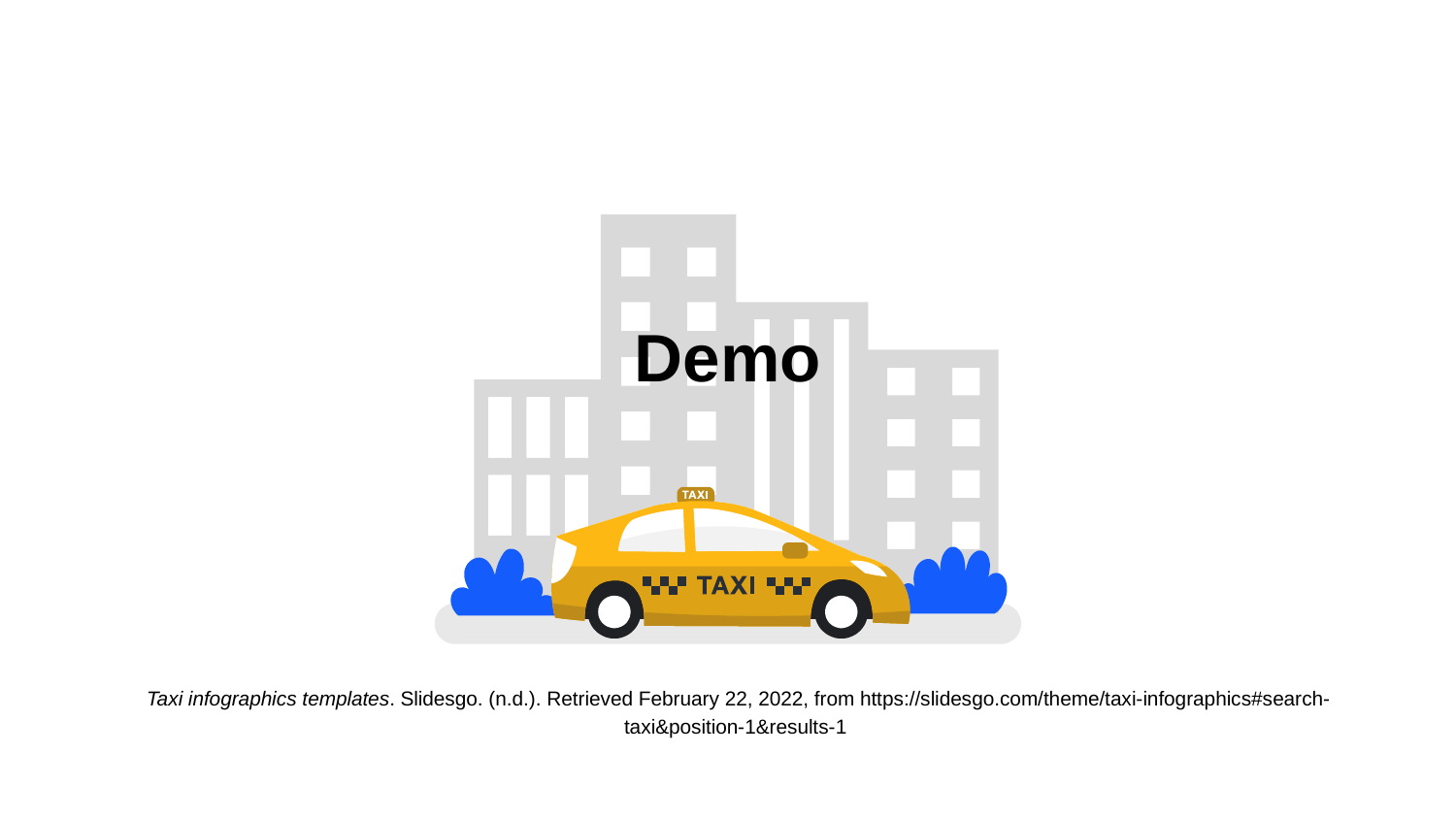

# Demo
Taxi infographics templates. Slidesgo. (n.d.). Retrieved February 22, 2022, from https://slidesgo.com/theme/taxi-infographics#search-taxi&position-1&results-1